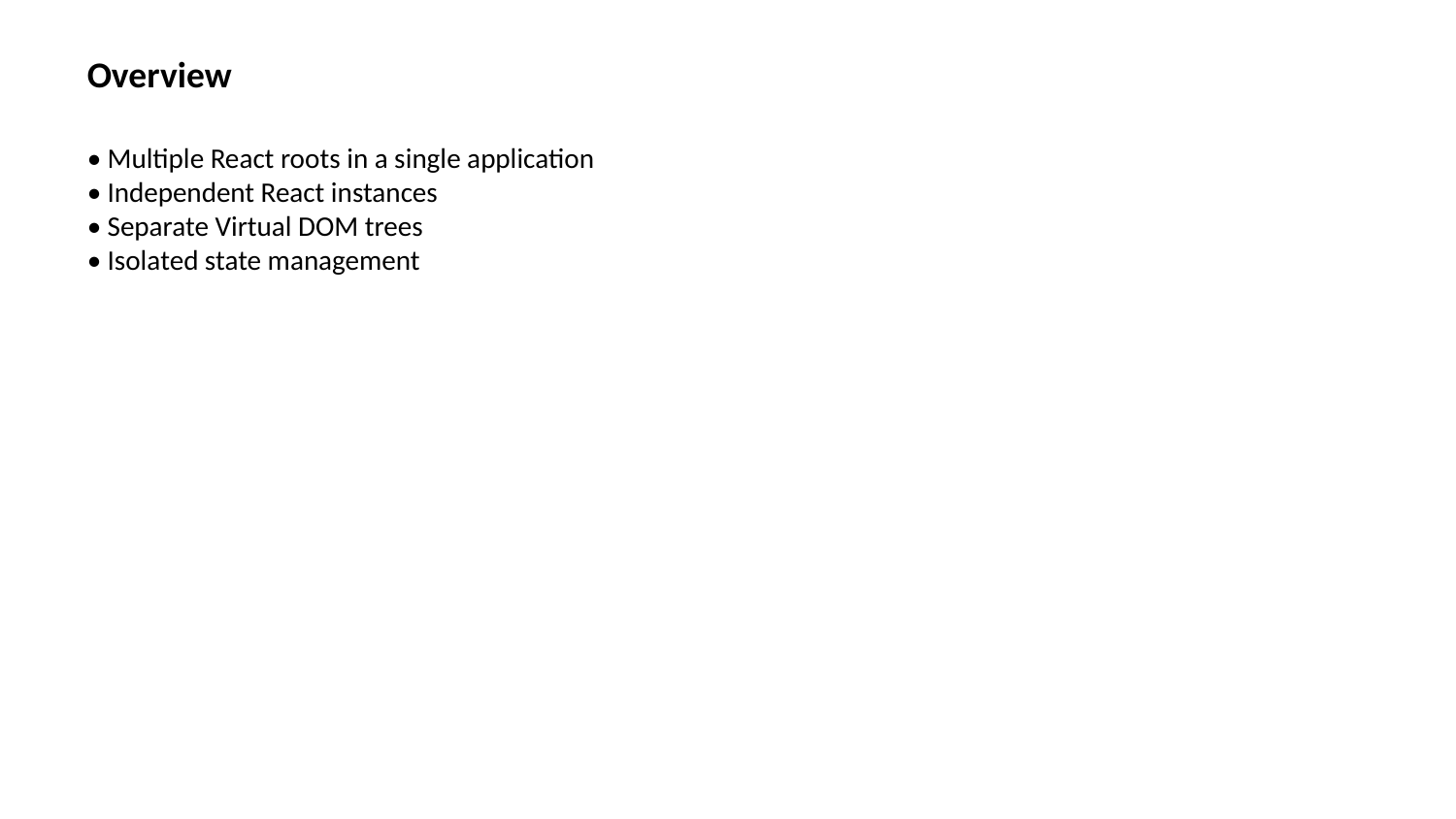

Overview
• Multiple React roots in a single application
• Independent React instances
• Separate Virtual DOM trees
• Isolated state management